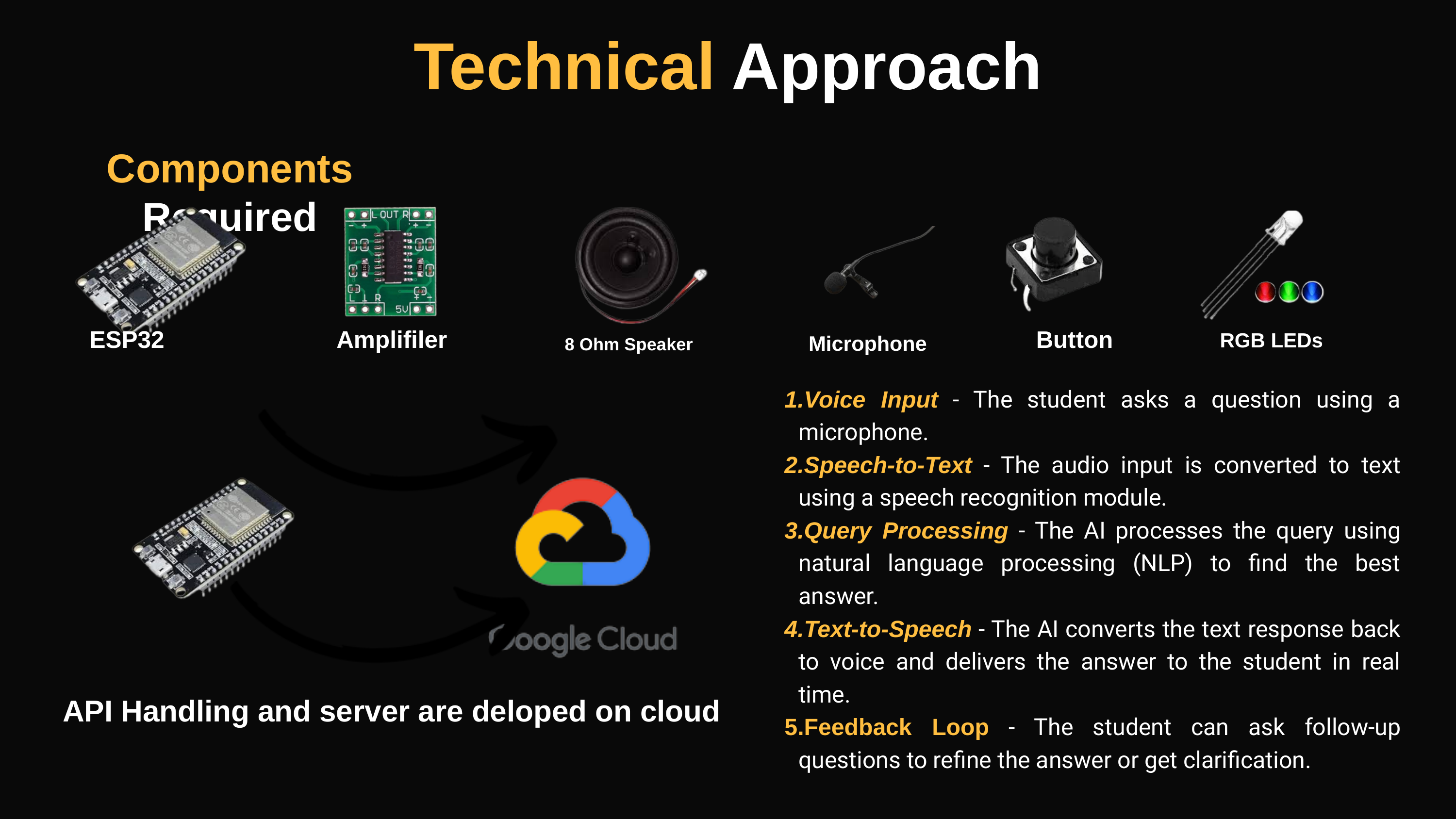

Technical Approach

Components Required

ESP32

Amplifiler

Button

RGB LEDs

Microphone

8 Ohm Speaker

Voice Input - The student asks a question using a microphone.
Speech-to-Text - The audio input is converted to text using a speech recognition module.
Query Processing - The AI processes the query using natural language processing (NLP) to find the best answer.
Text-to-Speech - The AI converts the text response back to voice and delivers the answer to the student in real time.
Feedback Loop - The student can ask follow-up questions to refine the answer or get clarification.

API Handling and server are deloped on cloud